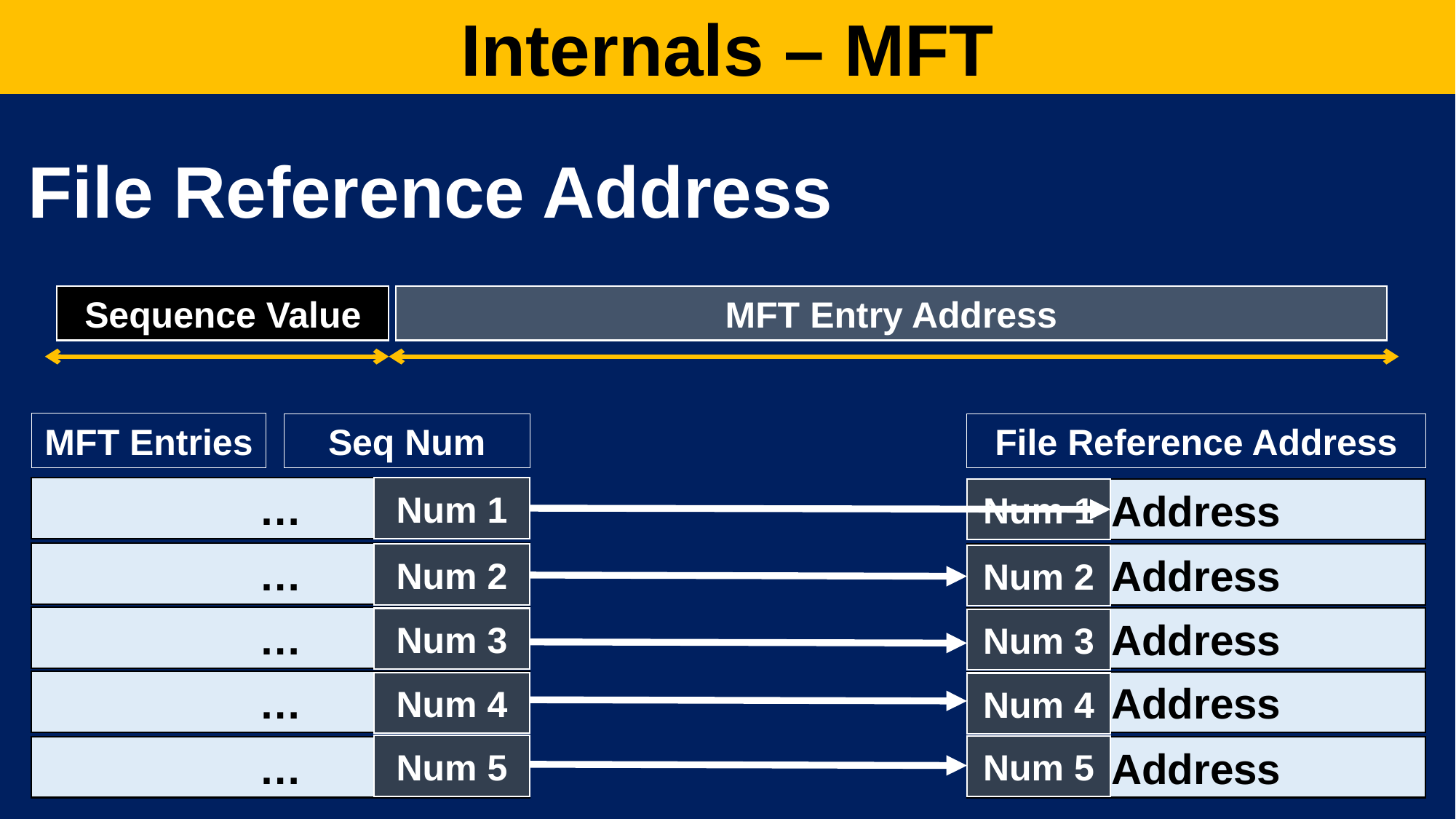

Internals – MFT
File Reference Address
Sequence Value
MFT Entry Address
MFT Entries
Seq Num
File Reference Address
…
…
…
…
…
Num 1
Num 2
Num 3
Num 4
Num 5
Address
Address
Address
Address
Address
Num 1
Num 2
Num 3
Num 4
Num 5